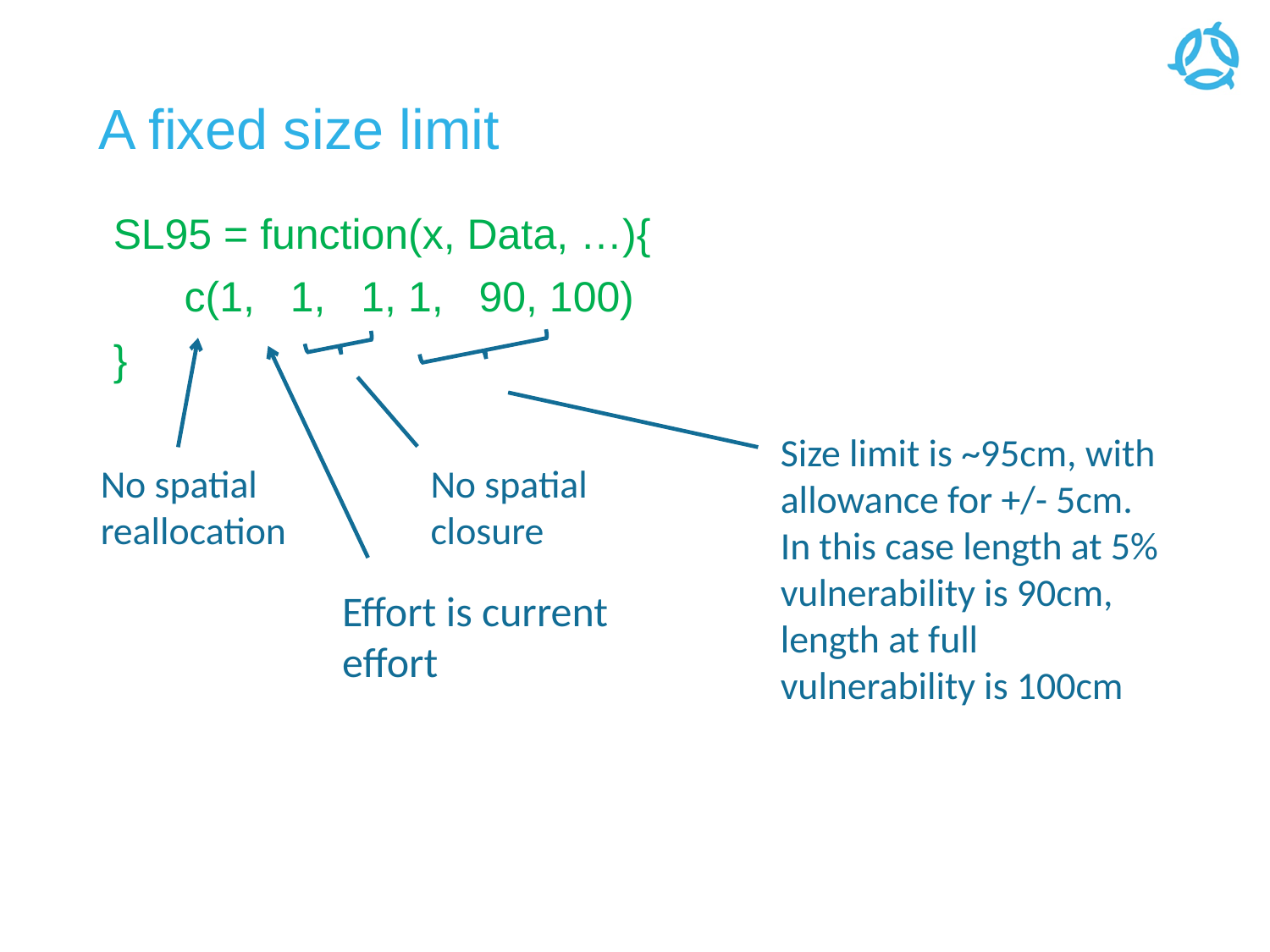

# A fixed size limit
SL95 = function(x, Data, …){
      c(1,   1,   1, 1,   90, 100)
}

Size limit is ~95cm, with allowance for +/- 5cm.
In this case length at 5% vulnerability is 90cm, length at full vulnerability is 100cm
No spatial reallocation
No spatial closure
Effort is current effort